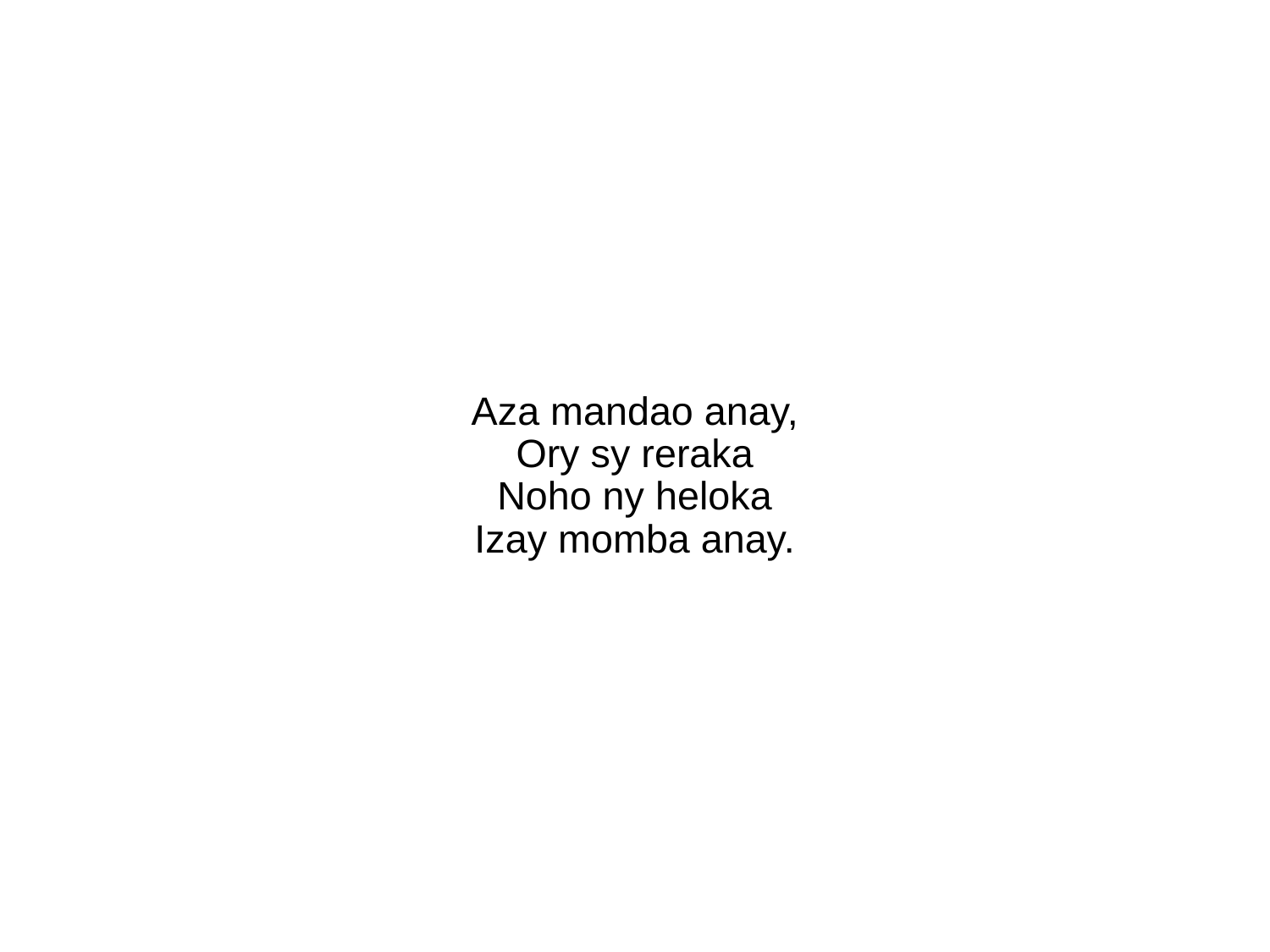

Aza mandao anay,
Ory sy reraka
Noho ny heloka
Izay momba anay.